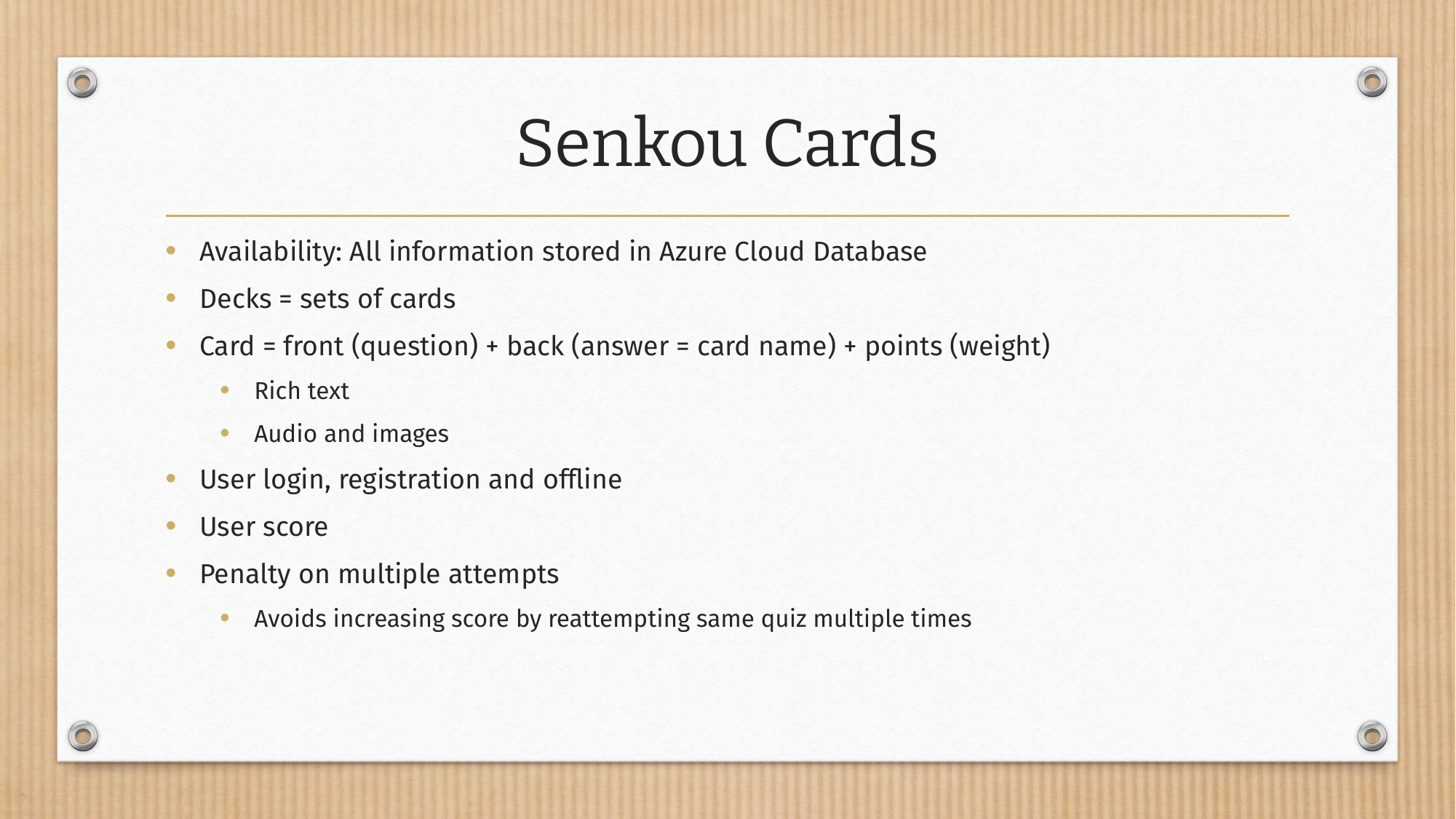

# Senkou Cards
Availability: All information stored in Azure Cloud Database
Decks = sets of cards
Card = front (question) + back (answer = card name) + points (weight)
Rich text
Audio and images
User login, registration and offline
User score
Penalty on multiple attempts
Avoids increasing score by reattempting same quiz multiple times